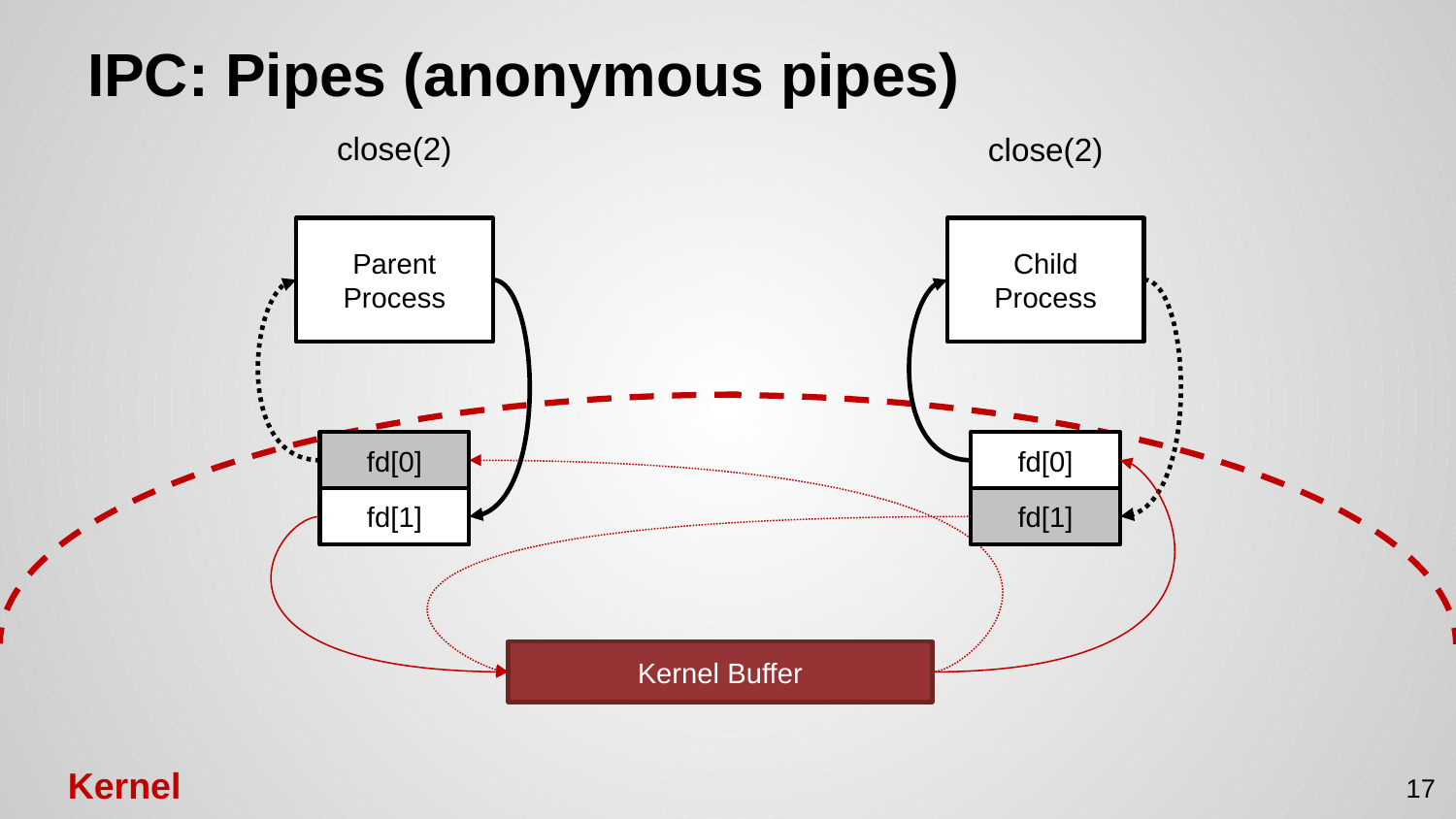

# IPC: Pipes (anonymous pipes)
close(2)
close(2)
Parent
Process
Child
Process

fd[0]
fd[1]
fd[0]
fd[1]
Kernel Buffer
Kernel
17